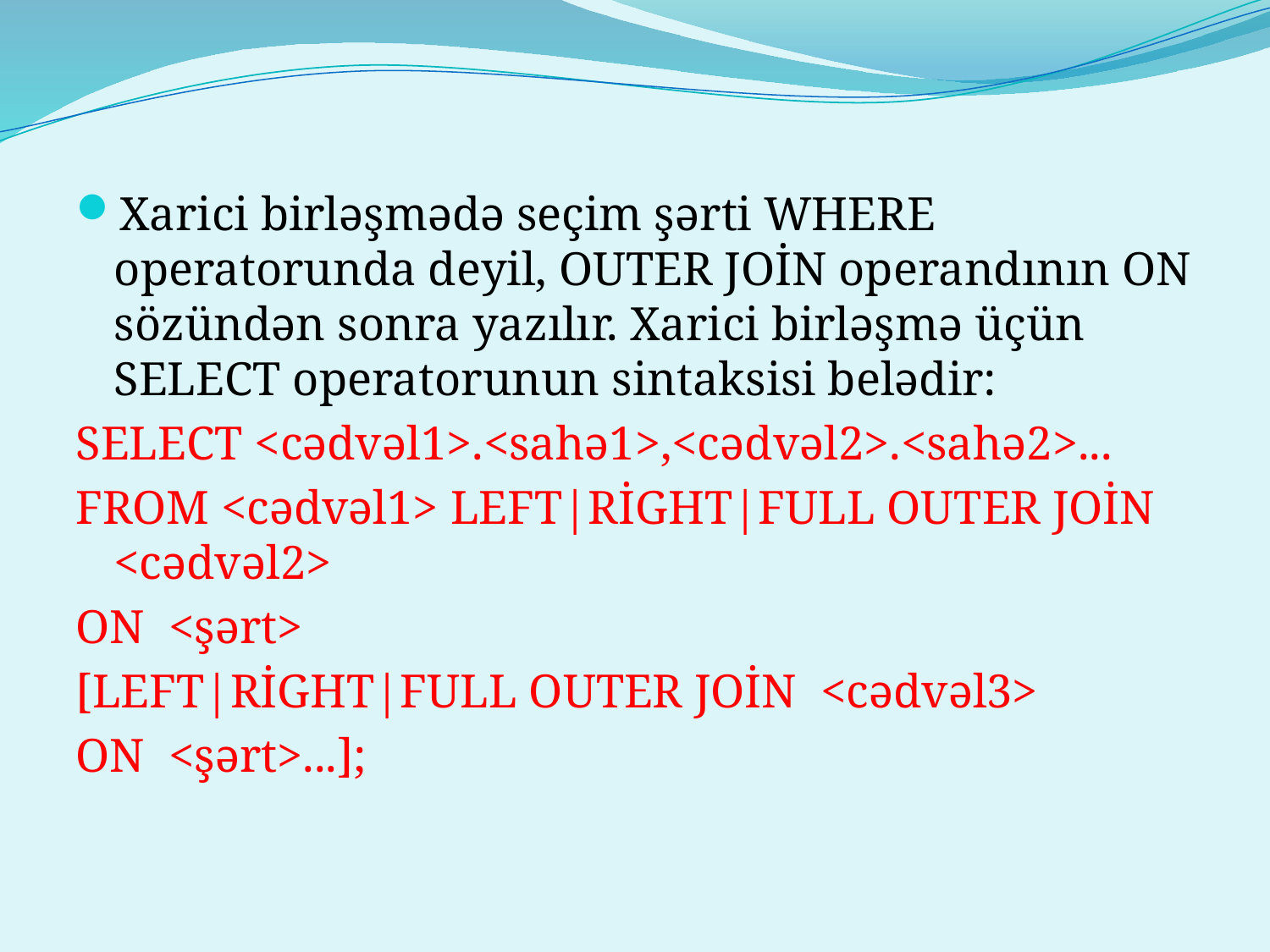

Xarici birləşmədə seçim şərti WHERE operatorunda deyil, OUTER JOİN operandının ON sözündən sonra yazılır. Xarici birləşmə üçün SELECT operatorunun sintaksisi belədir:
SELECT <cədvəl1>.<sahə1>,<cədvəl2>.<sahə2>...
FROM <cədvəl1> LEFT|RİGHT|FULL OUTER JOİN  <cədvəl2>
ON  <şərt>
[LEFT|RİGHT|FULL OUTER JOİN  <cədvəl3>
ON  <şərt>...];